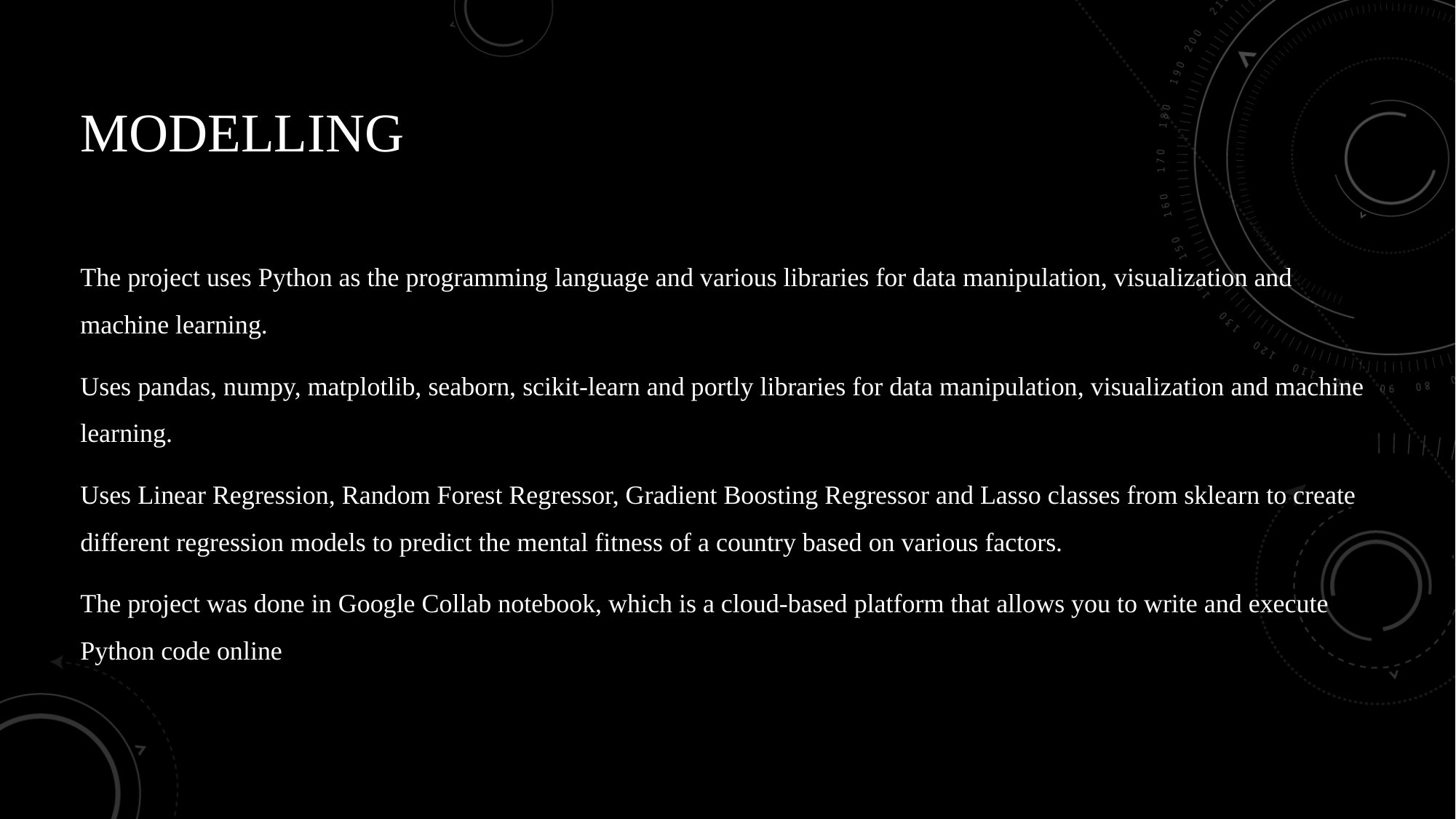

# MODELLING
The project uses Python as the programming language and various libraries for data manipulation, visualization and machine learning.
Uses pandas, numpy, matplotlib, seaborn, scikit-learn and portly libraries for data manipulation, visualization and machine learning.
Uses Linear Regression, Random Forest Regressor, Gradient Boosting Regressor and Lasso classes from sklearn to create different regression models to predict the mental fitness of a country based on various factors.
The project was done in Google Collab notebook, which is a cloud-based platform that allows you to write and execute Python code online